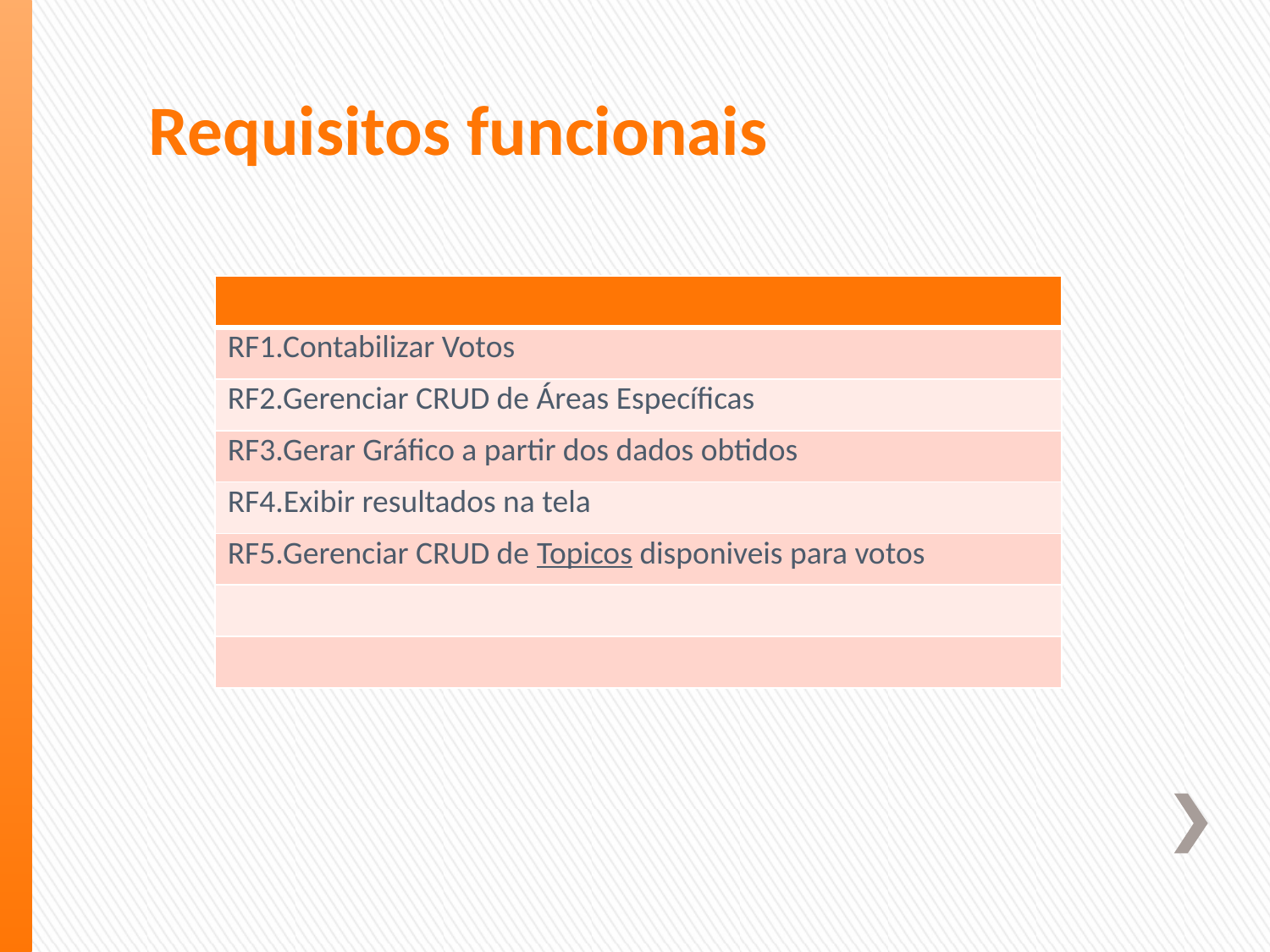

# Requisitos funcionais
|  |
| --- |
| RF1.Contabilizar Votos |
| RF2.Gerenciar CRUD de Áreas Específicas |
| RF3.Gerar Gráfico a partir dos dados obtidos |
| RF4.Exibir resultados na tela |
| RF5.Gerenciar CRUD de Topicos disponiveis para votos |
|  |
|  |